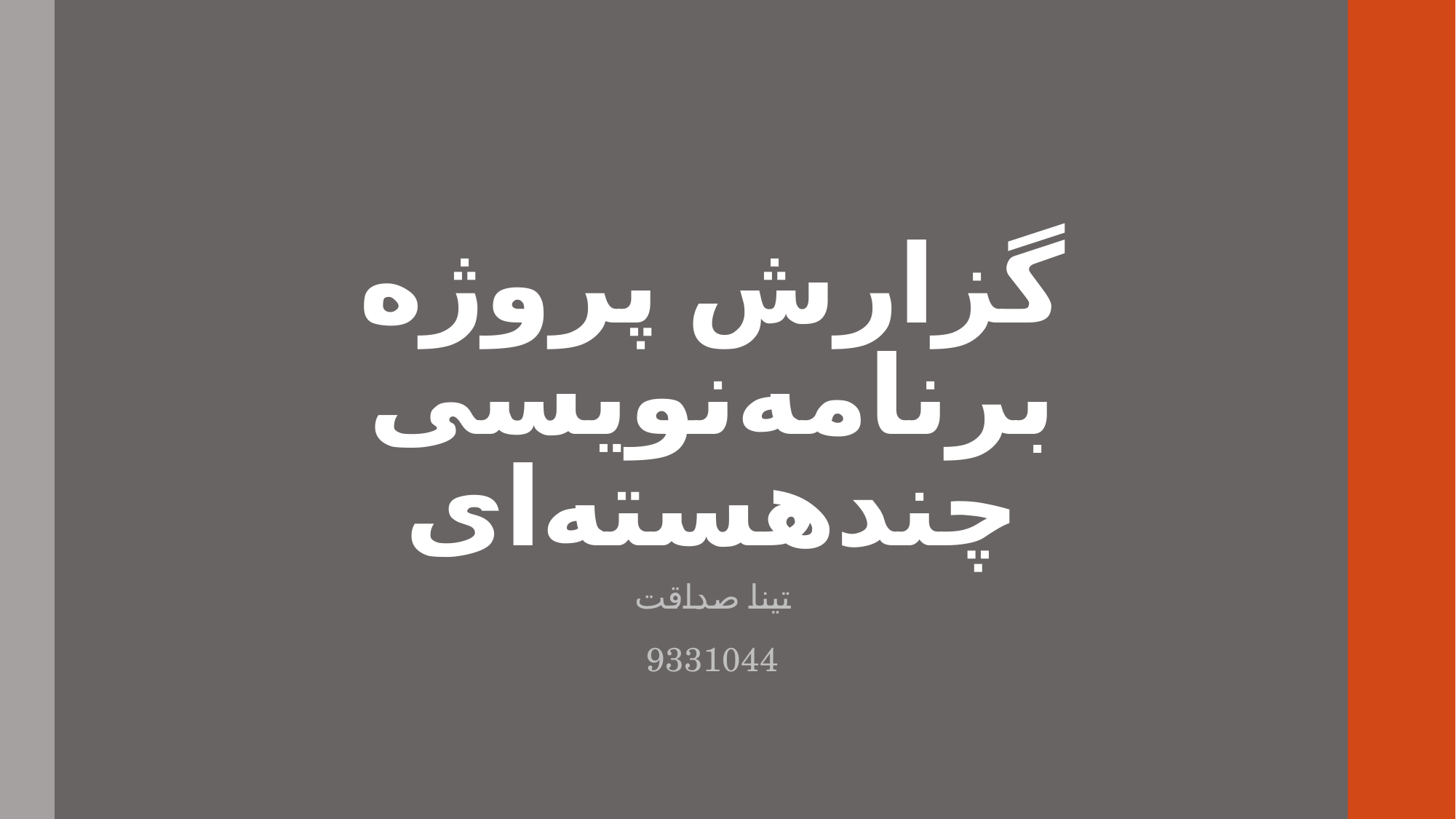

# گزارش پروژه برنامه‌نویسی چندهسته‌ای
تینا صداقت
9331044